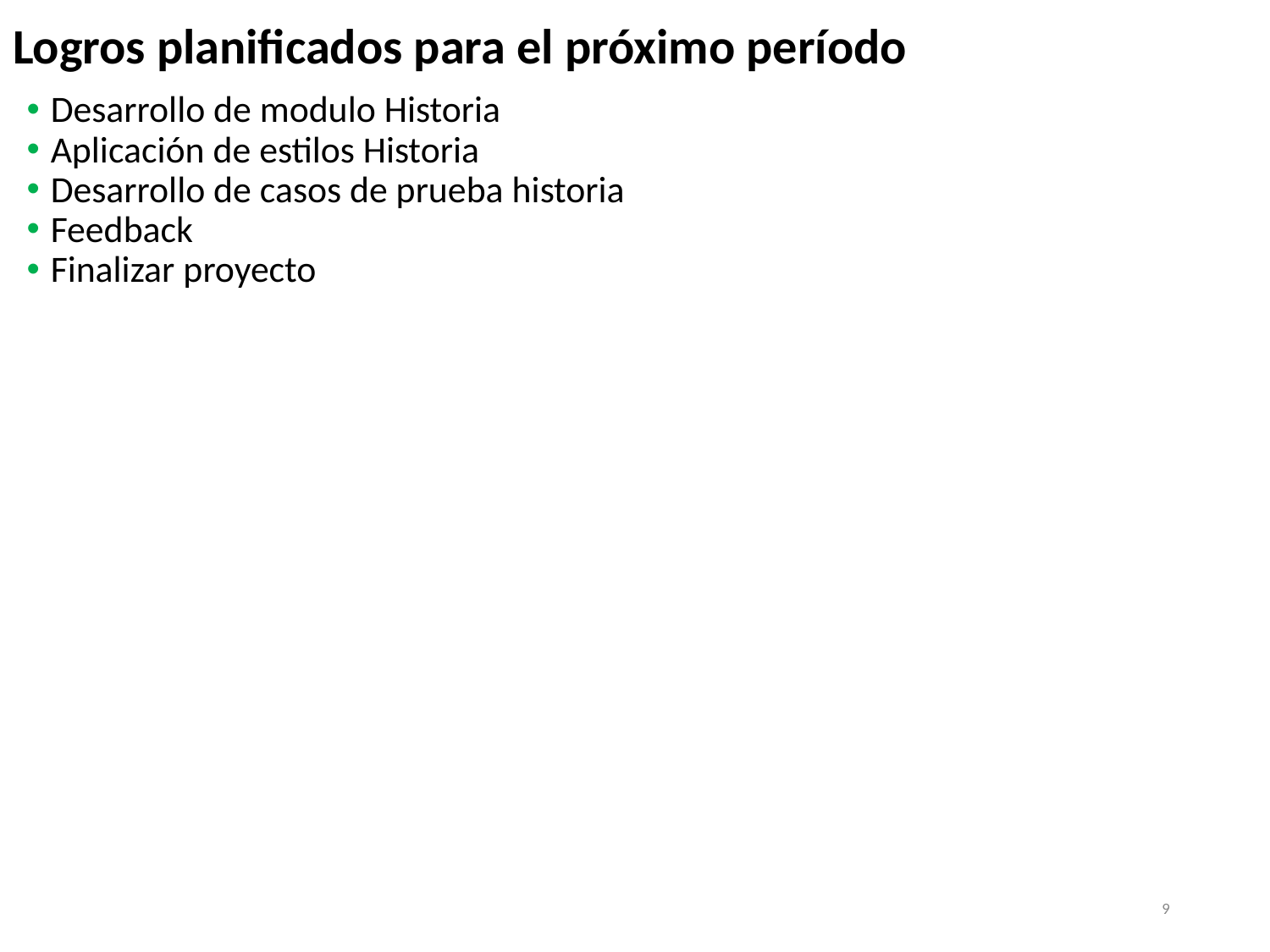

Logros planificados para el próximo período
Desarrollo de modulo Historia
Aplicación de estilos Historia
Desarrollo de casos de prueba historia
Feedback
Finalizar proyecto

9